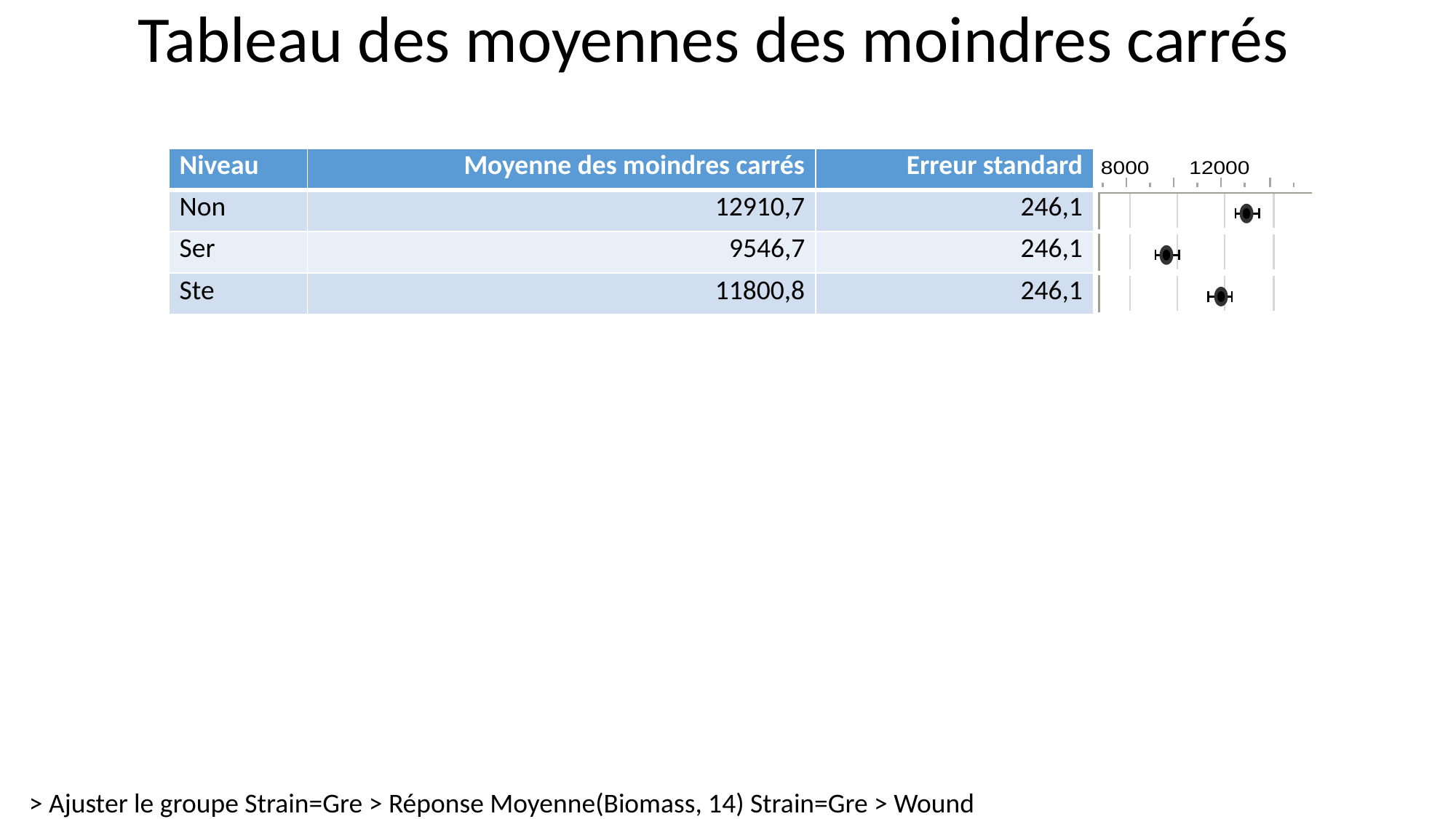

# Tableau des moyennes des moindres carrés
| Niveau | Moyenne des moindres carrés | Erreur standard |  |
| --- | --- | --- | --- |
| Non | 12910,7 | 246,1 |  |
| Ser | 9546,7 | 246,1 |  |
| Ste | 11800,8 | 246,1 |  |
> Ajuster le groupe Strain=Gre > Réponse Moyenne(Biomass, 14) Strain=Gre > Wound